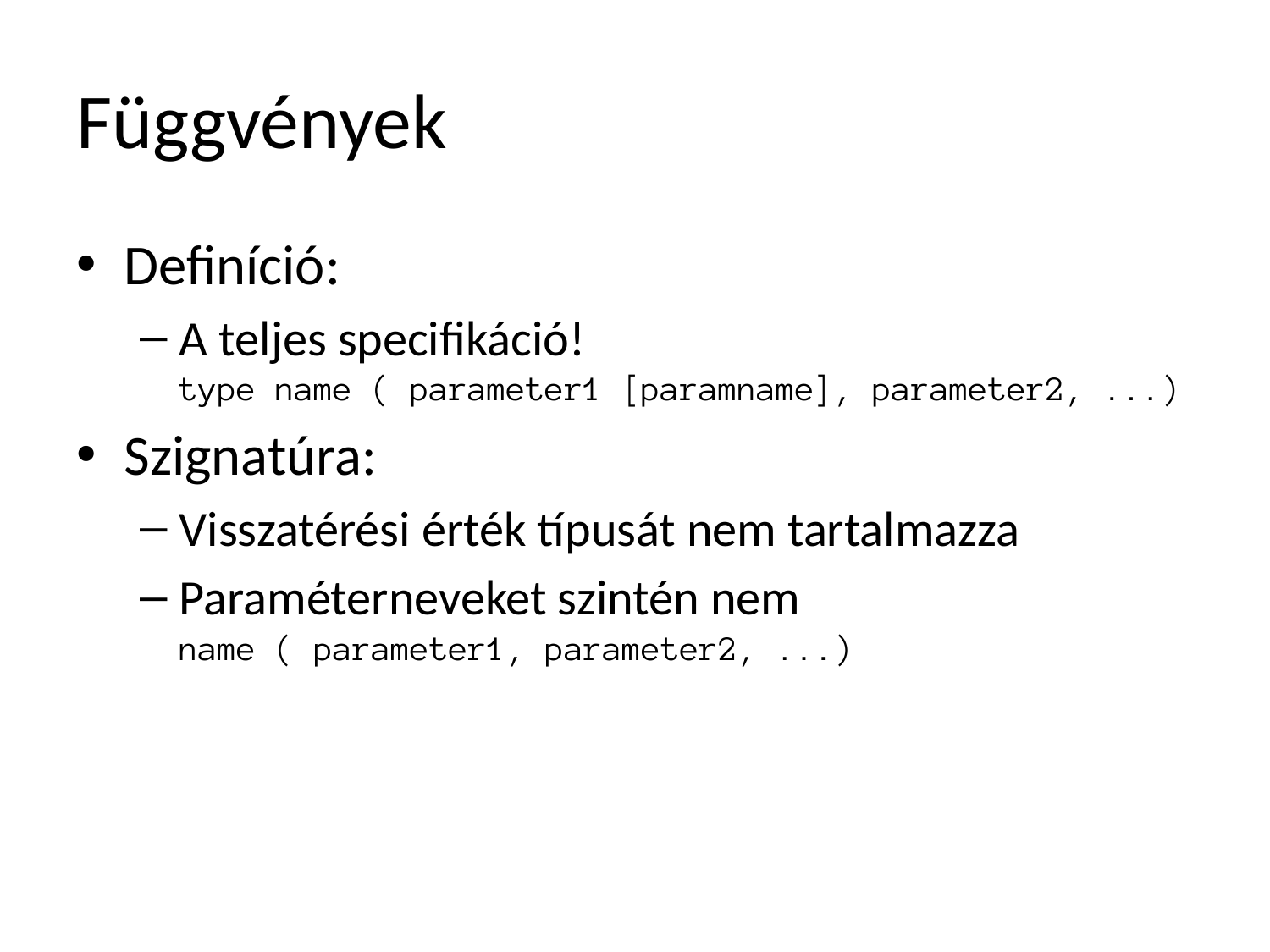

# Függvények
Definíció:
A teljes specifikáció!
type name ( parameter1 [paramname], parameter2, ...)
Szignatúra:
Visszatérési érték típusát nem tartalmazza
Paraméterneveket szintén nem
name ( parameter1, parameter2, ...)